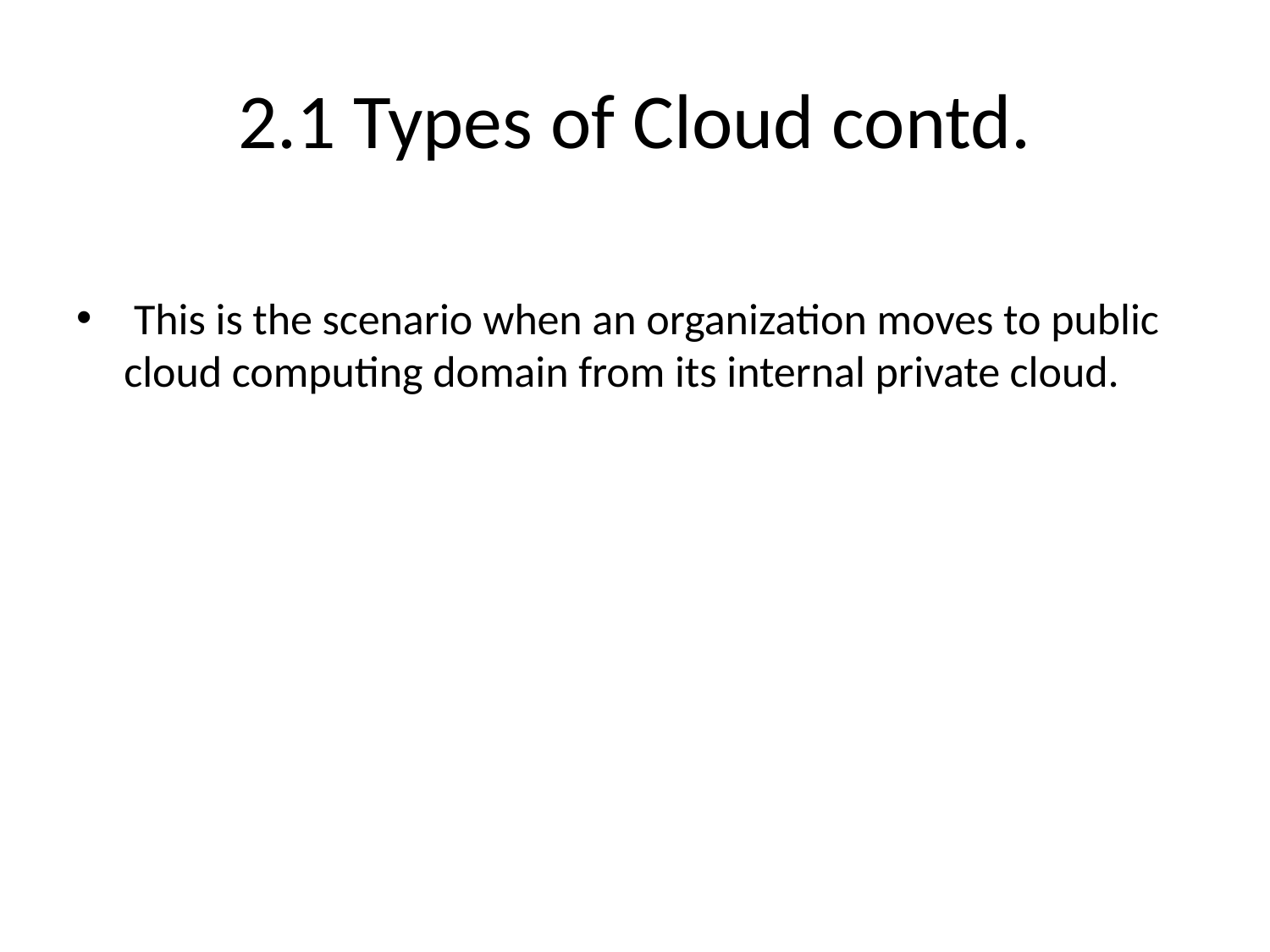

# 2.1 Types of Cloud contd.

 This is the scenario when an organization moves to public cloud computing domain from its internal private cloud.